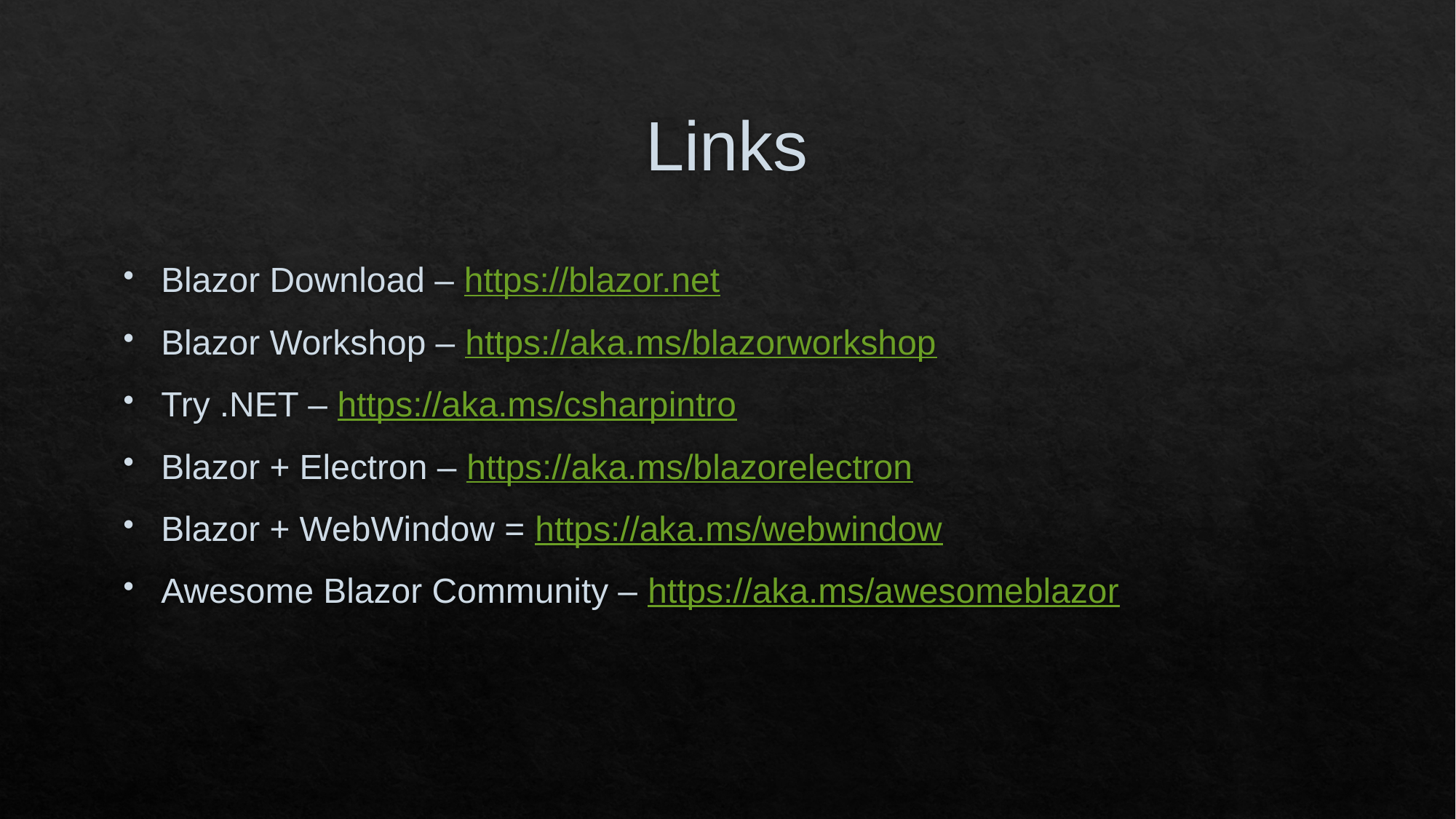

# Links
Blazor Download – https://blazor.net
Blazor Workshop – https://aka.ms/blazorworkshop
Try .NET – https://aka.ms/csharpintro
Blazor + Electron – https://aka.ms/blazorelectron
Blazor + WebWindow = https://aka.ms/webwindow
Awesome Blazor Community – https://aka.ms/awesomeblazor